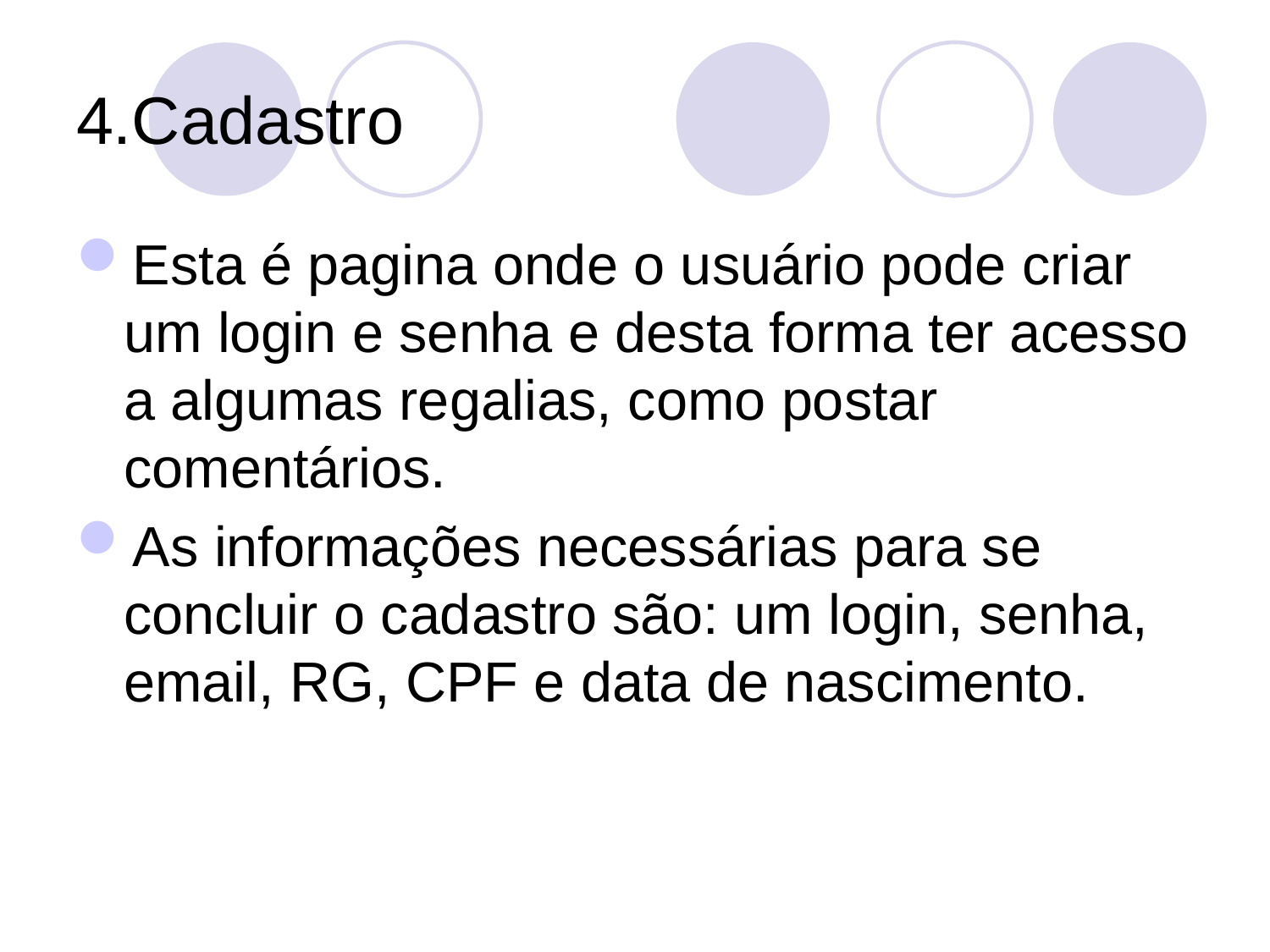

# 4.Cadastro
Esta é pagina onde o usuário pode criar um login e senha e desta forma ter acesso a algumas regalias, como postar comentários.
As informações necessárias para se concluir o cadastro são: um login, senha, email, RG, CPF e data de nascimento.